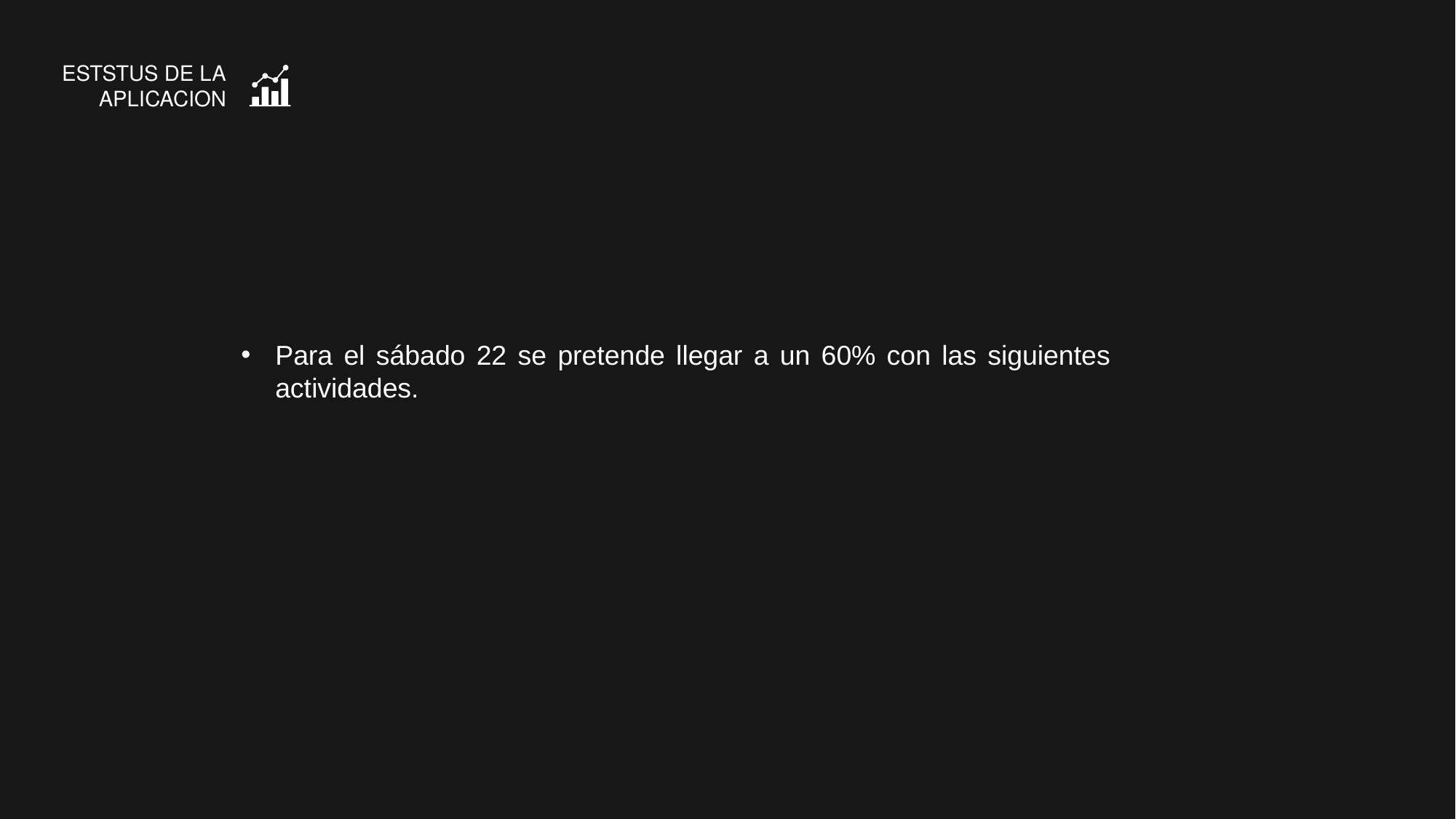

ESTSTUS DE LA APLICACION

Para el sábado 22 se pretende llegar a un 60% con las siguientes actividades.